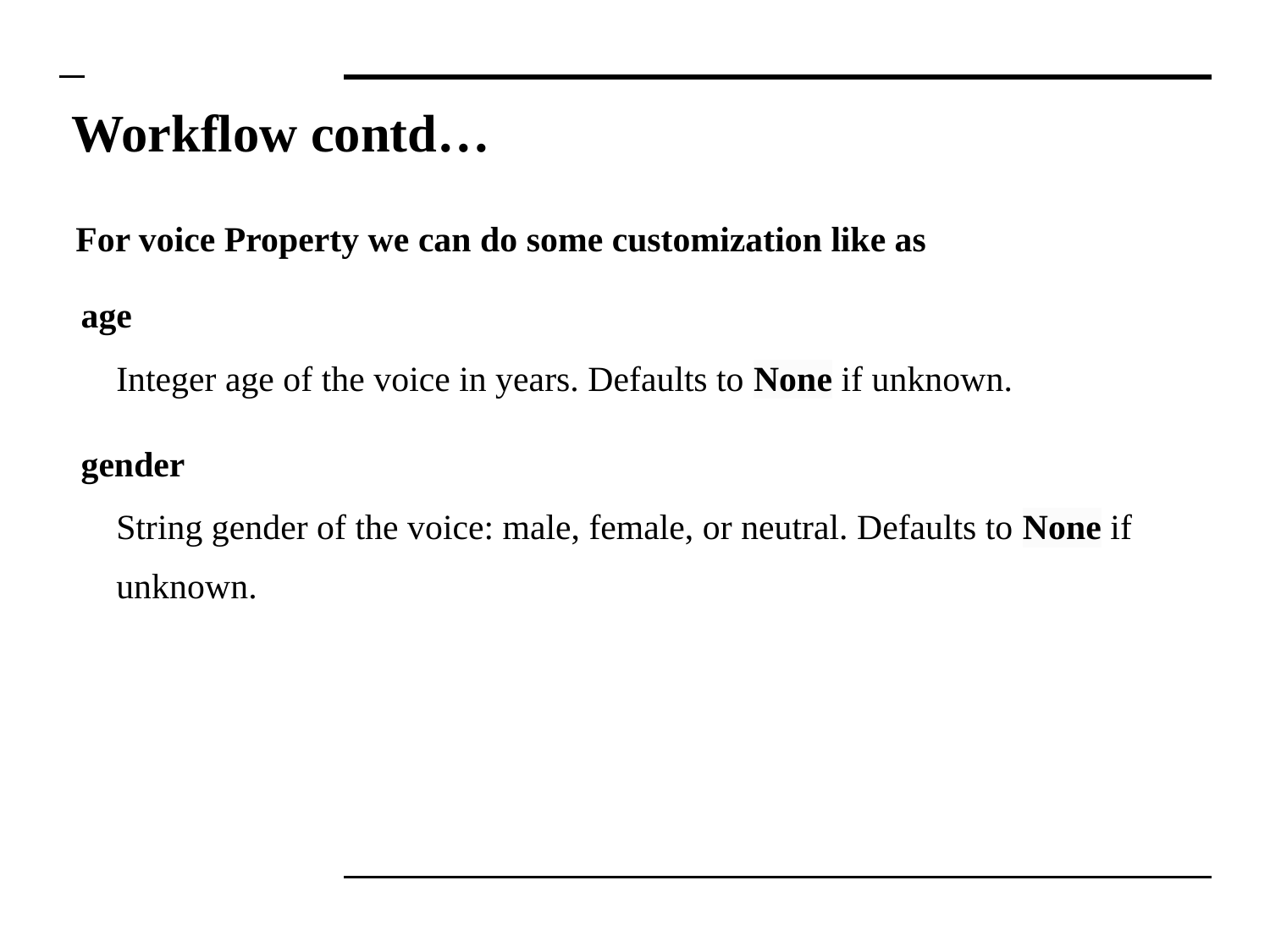

# Workflow contd…
For voice Property we can do some customization like as
age
Integer age of the voice in years. Defaults to None if unknown.
gender
String gender of the voice: male, female, or neutral. Defaults to None if unknown.